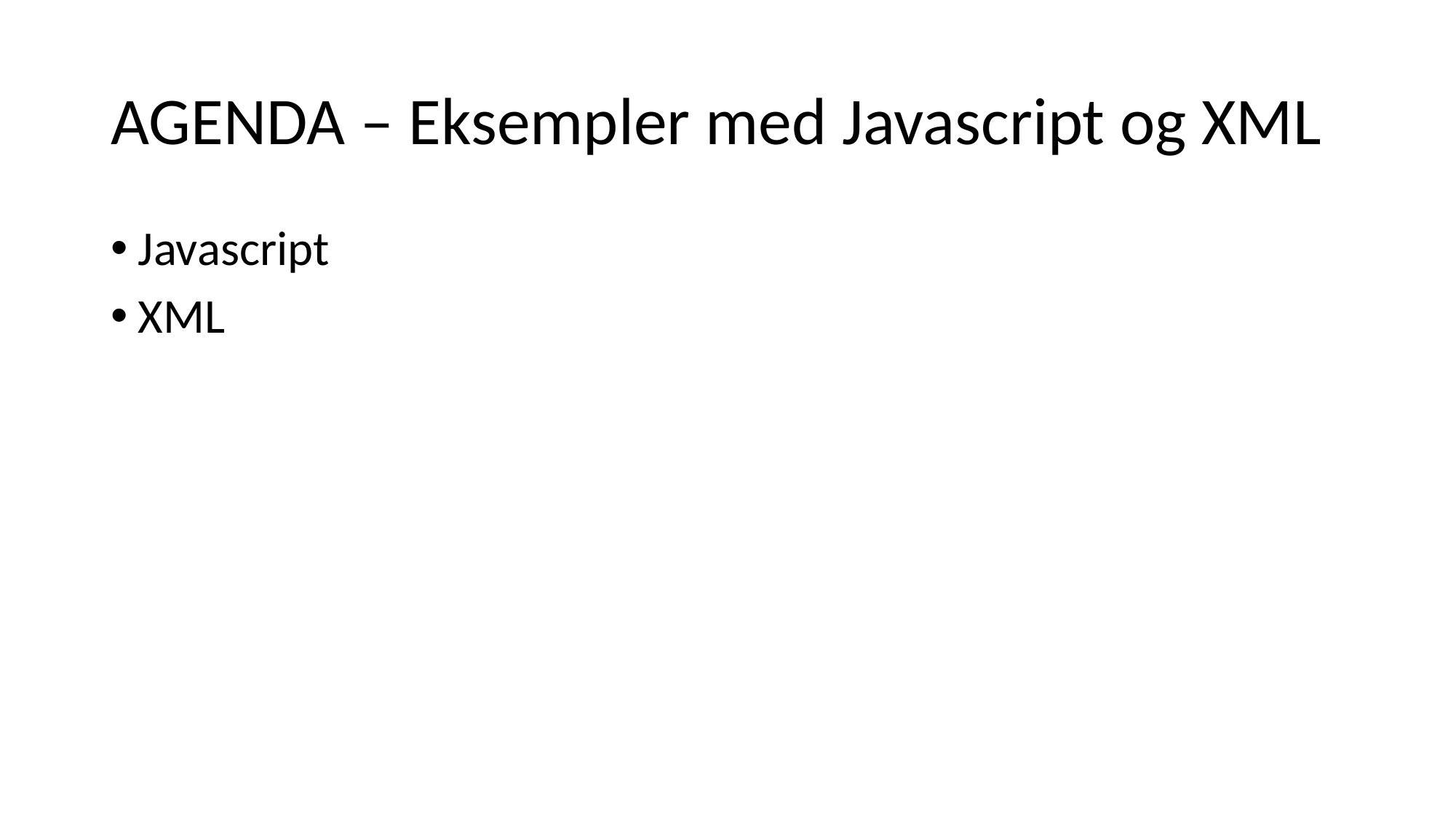

# AGENDA – Eksempler med Javascript og XML
Javascript
XML